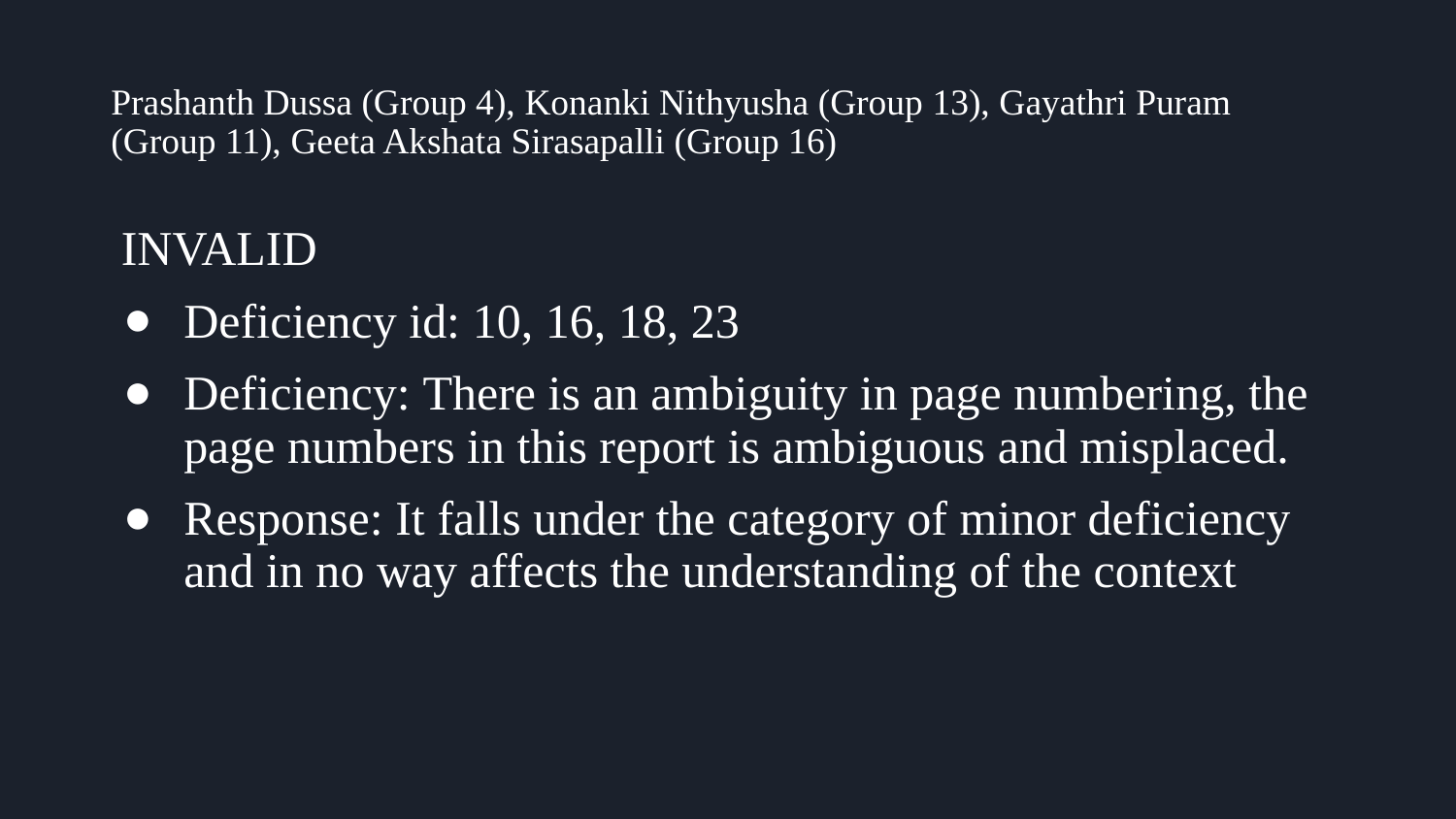

# Prashanth Dussa (Group 4), Konanki Nithyusha (Group 13), Gayathri Puram (Group 11), Geeta Akshata Sirasapalli (Group 16)
INVALID
Deficiency id: 10, 16, 18, 23
Deficiency: There is an ambiguity in page numbering, the page numbers in this report is ambiguous and misplaced.
Response: It falls under the category of minor deficiency and in no way affects the understanding of the context